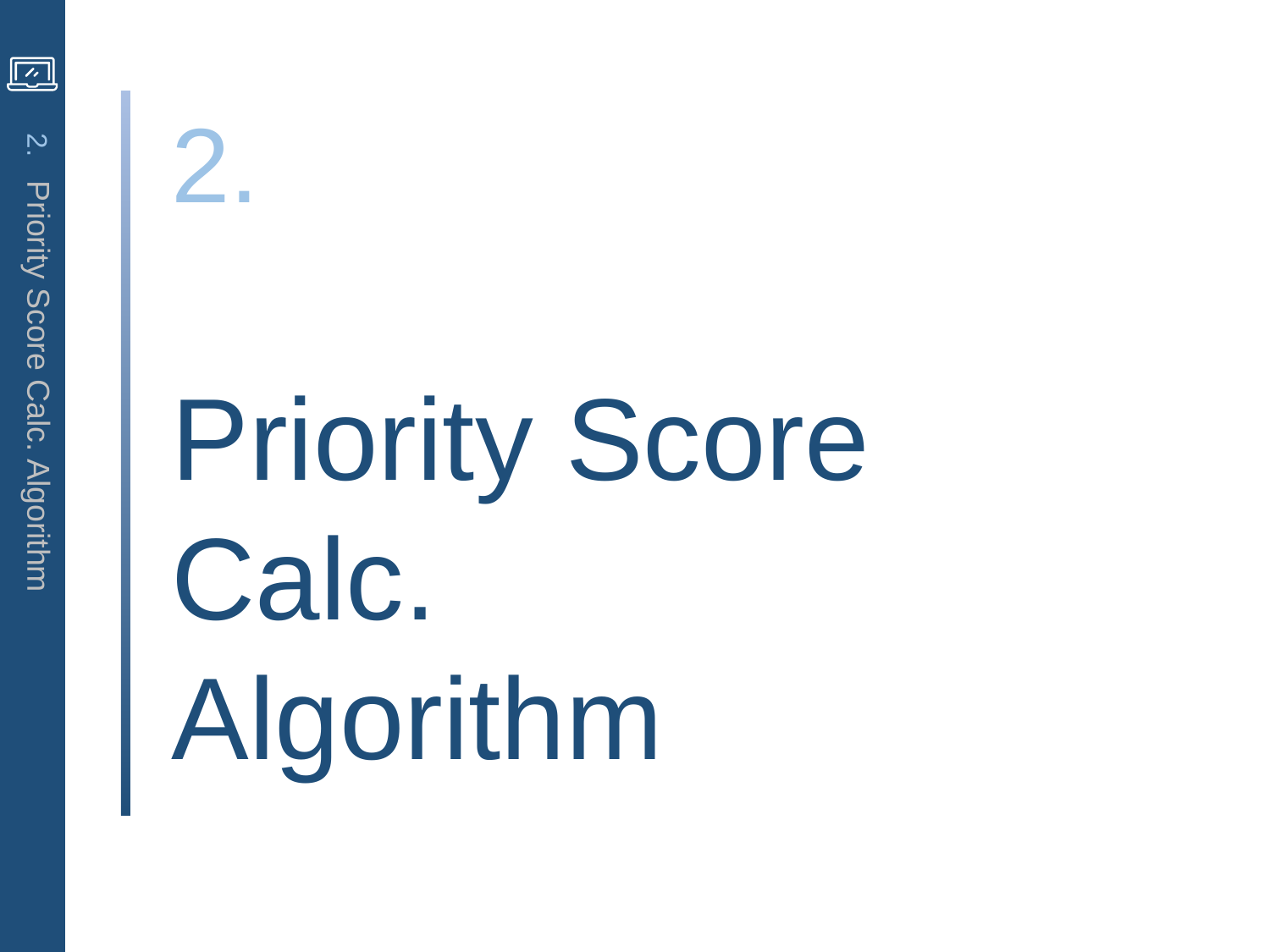

2.
Priority Score Calc.
Algorithm
2.   Priority Score Calc. Algorithm